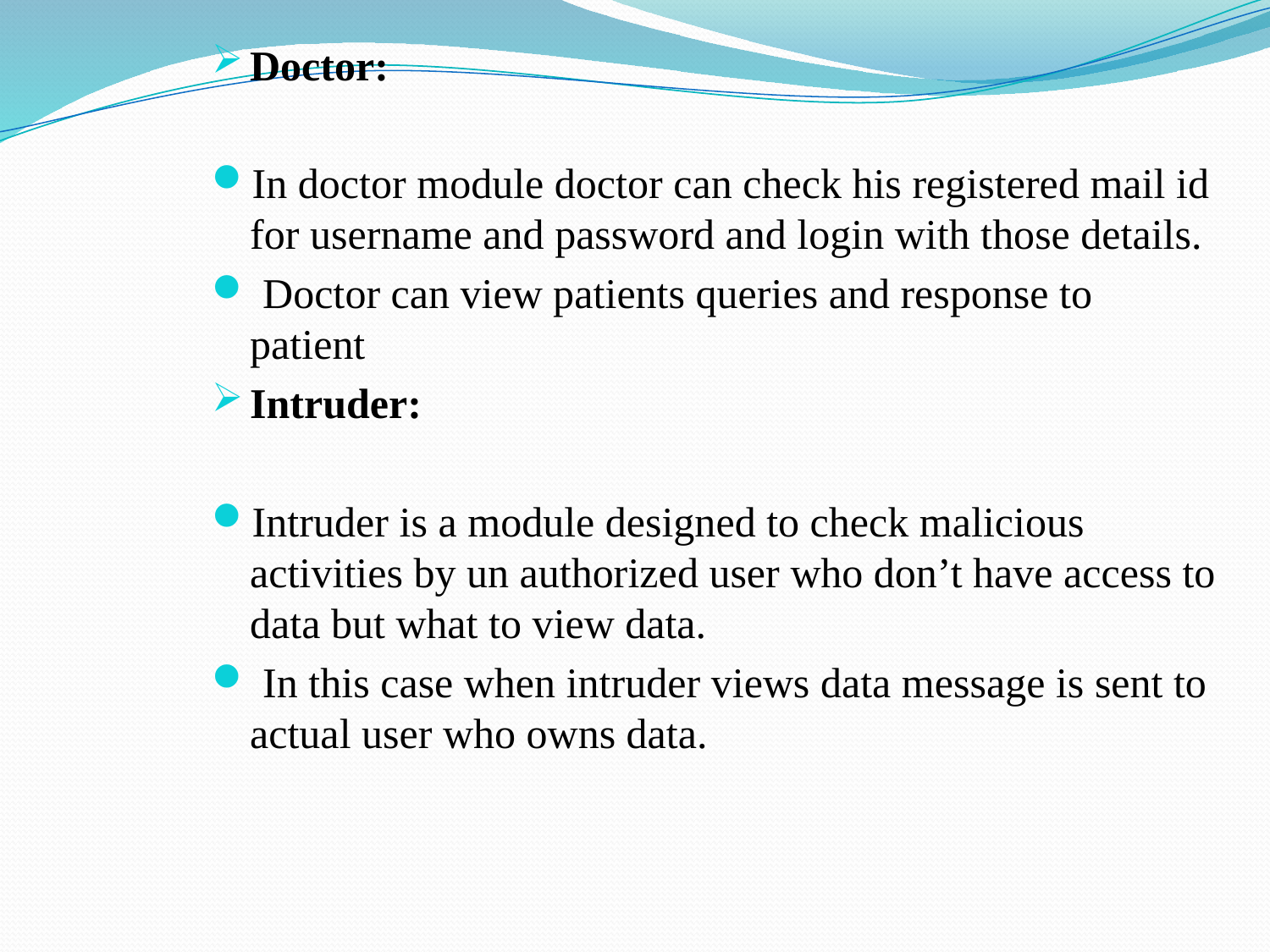

Doctor:

In doctor module doctor can check his registered mail id for username and password and login with those details.
 Doctor can view patients queries and response to  patient
Intruder:

Intruder is a module designed to check malicious activities by un authorized user who don’t have access to data but what to view data.
 In this case when intruder views data message is sent to actual user who owns data.